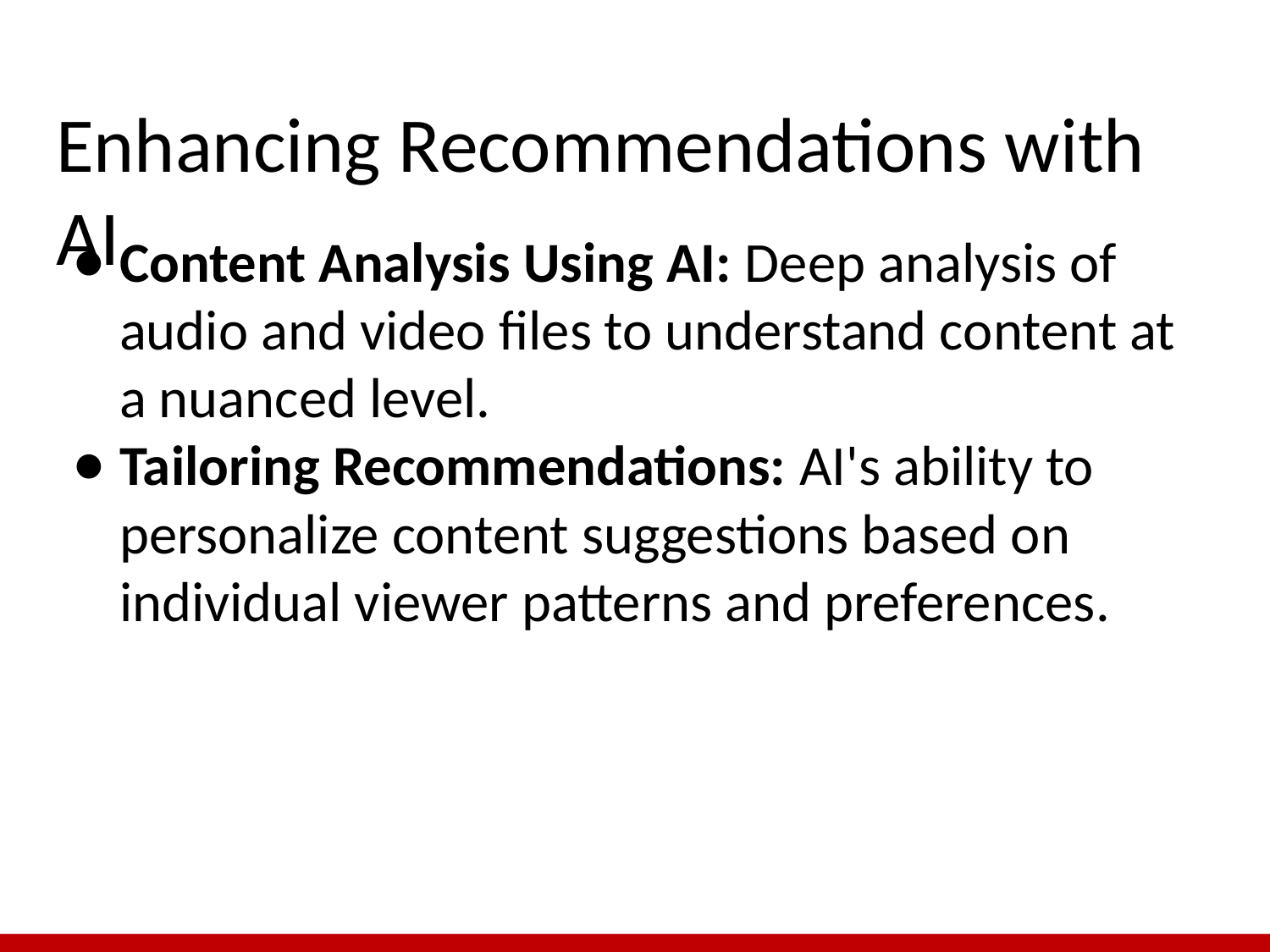

# Enhancing Recommendations with AI
Content Analysis Using AI: Deep analysis of audio and video files to understand content at a nuanced level.
Tailoring Recommendations: AI's ability to personalize content suggestions based on individual viewer patterns and preferences​​.